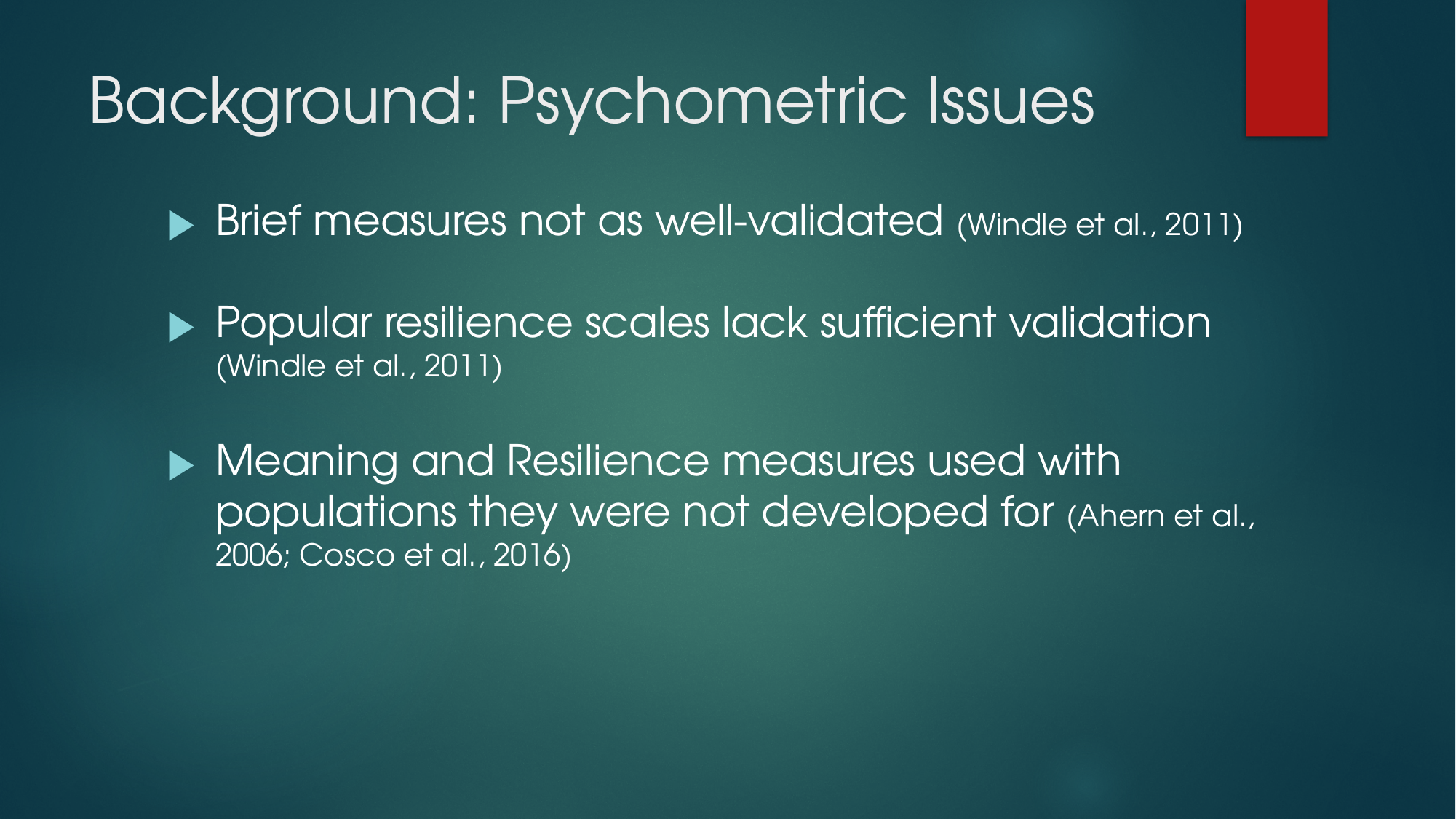

# Background: Psychometric Issues
Brief measures not as well-validated (Windle et al., 2011)

Popular resilience scales lack sufficient validation (Windle et al., 2011)

Meaning and Resilience measures used with populations they were not developed for (Ahern et al., 2006; Cosco et al., 2016)